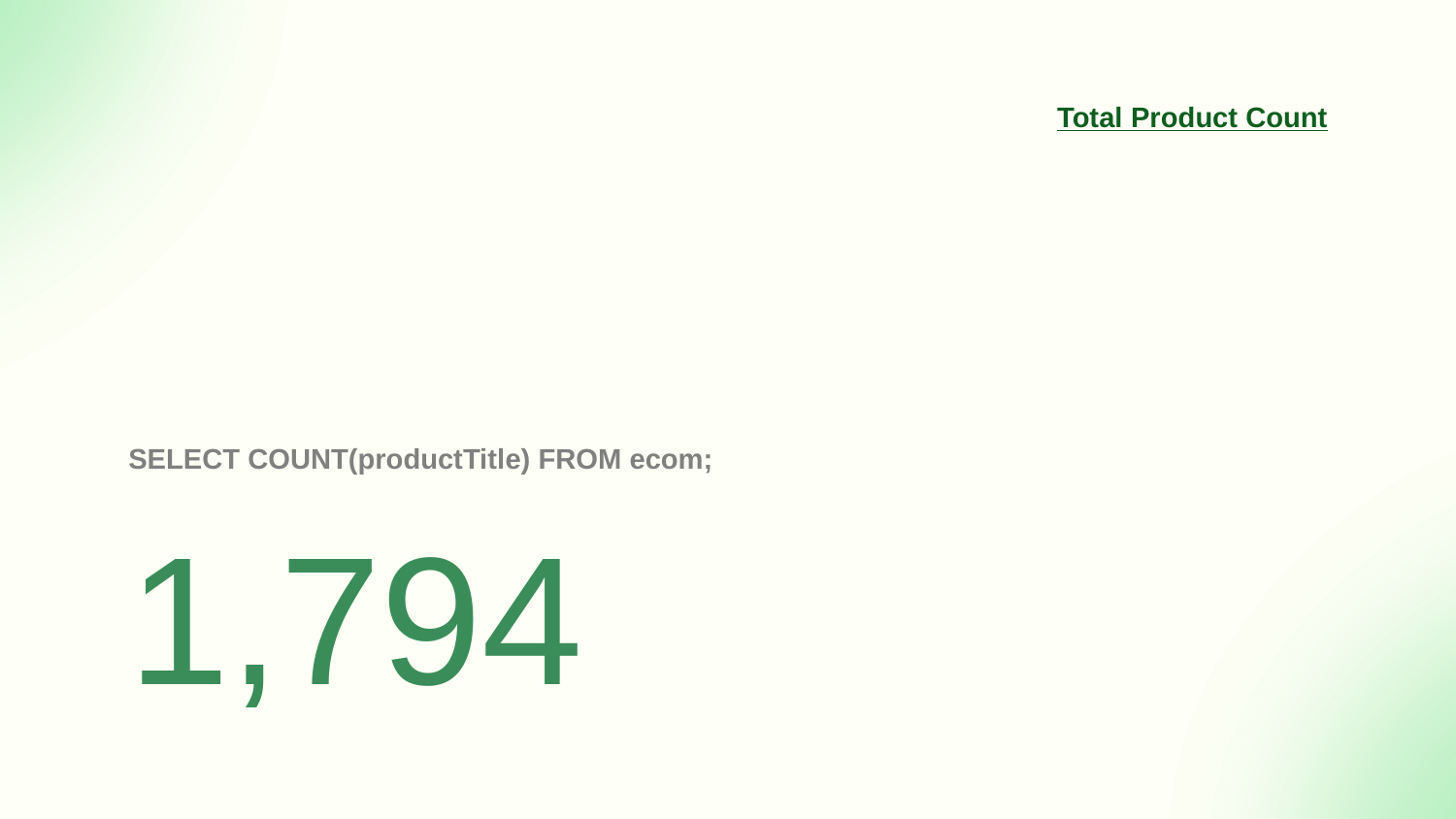

Total Product Count
SELECT COUNT(productTitle) FROM ecom;
# 1,794